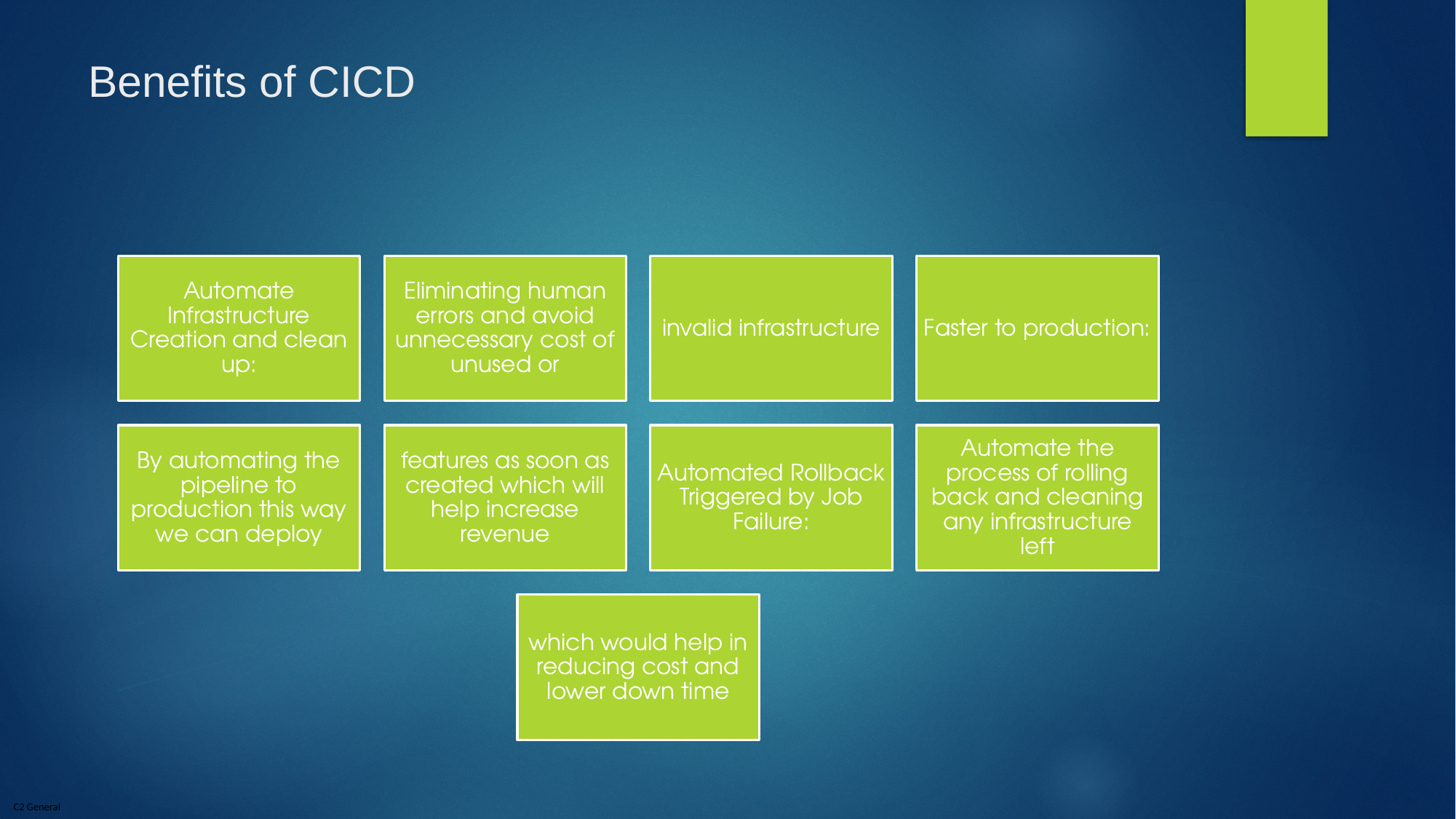

# Benefits of CICD
Automate Infrastructure Creation and clean up:
Eliminating human errors and avoid unnecessary cost of unused or
invalid infrastructure
Faster to production:
By automating the pipeline to production this way we can deploy
features as soon as created which will help increase revenue
Automated Rollback Triggered by Job Failure:
Automate the process of rolling back and cleaning any infrastructure left
which would help in reducing cost and lower down time